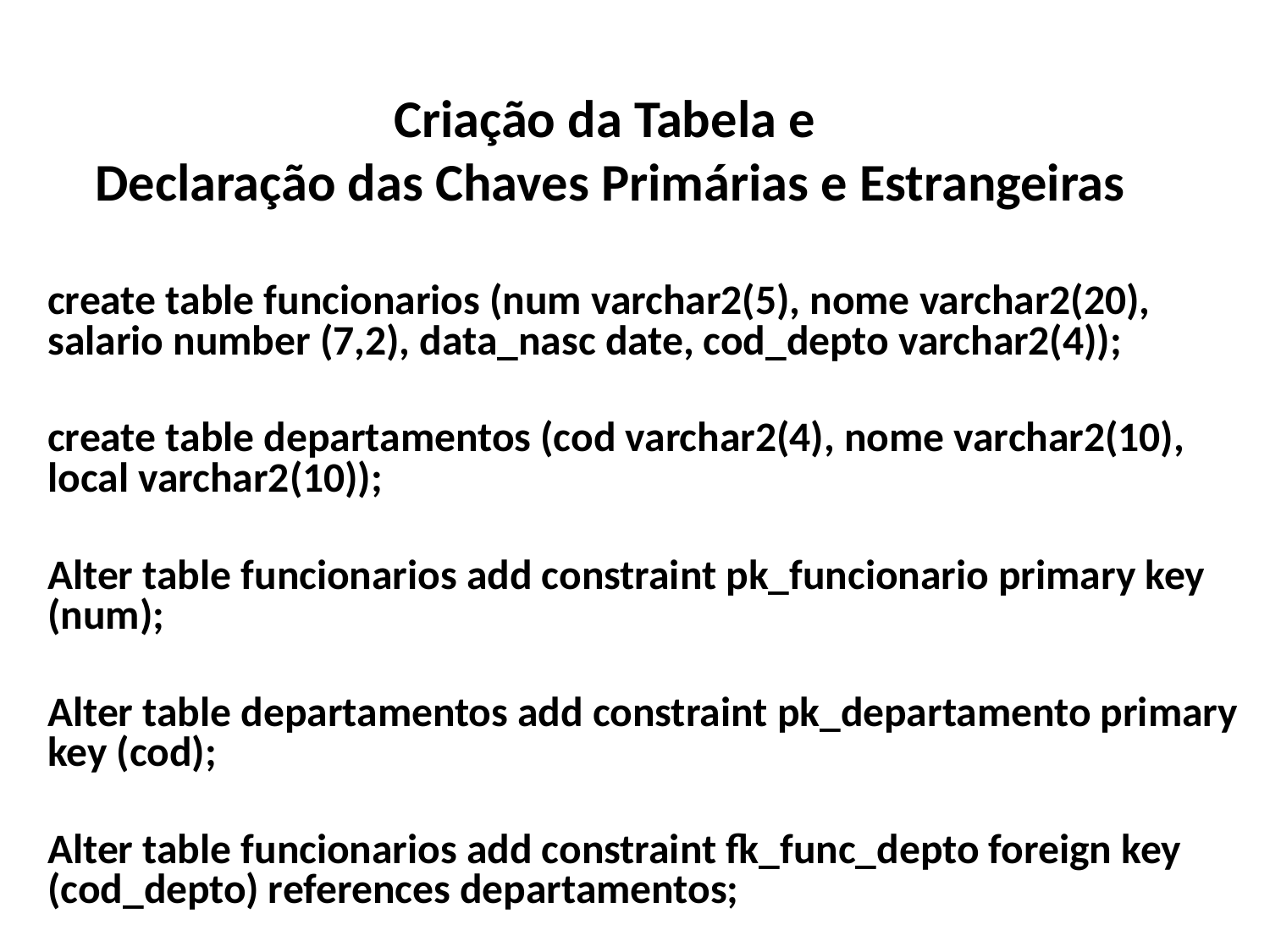

# Criação da Tabela e Declaração das Chaves Primárias e Estrangeiras
create table funcionarios (num varchar2(5), nome varchar2(20), salario number (7,2), data_nasc date, cod_depto varchar2(4));

create table departamentos (cod varchar2(4), nome varchar2(10), local varchar2(10));

Alter table funcionarios add constraint pk_funcionario primary key (num);

Alter table departamentos add constraint pk_departamento primary key (cod);

Alter table funcionarios add constraint fk_func_depto foreign key (cod_depto) references departamentos;